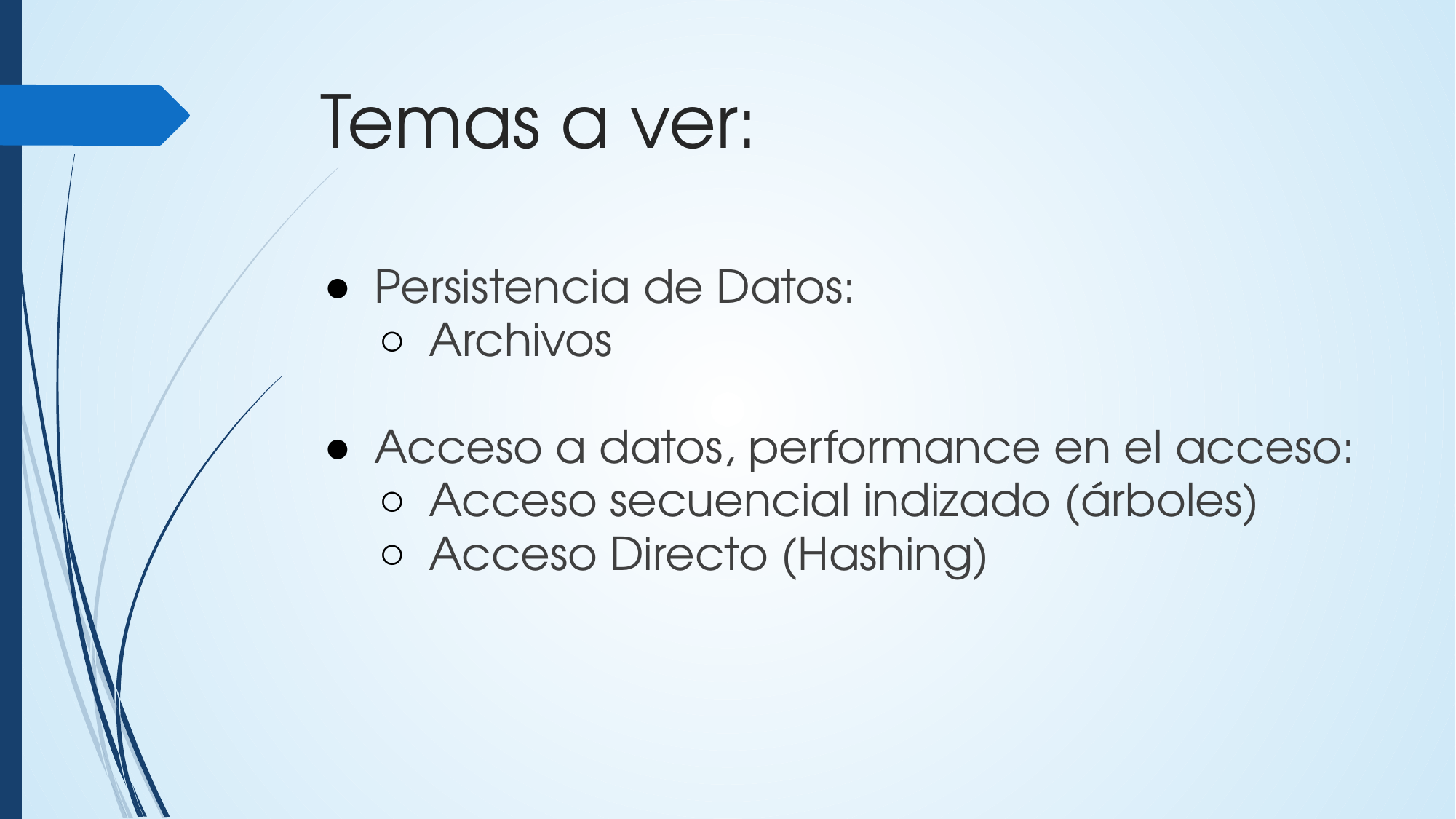

# Temas a ver:

Persistencia de Datos:
Archivos

Acceso a datos, performance en el acceso:
Acceso secuencial indizado (árboles)
Acceso Directo (Hashing)